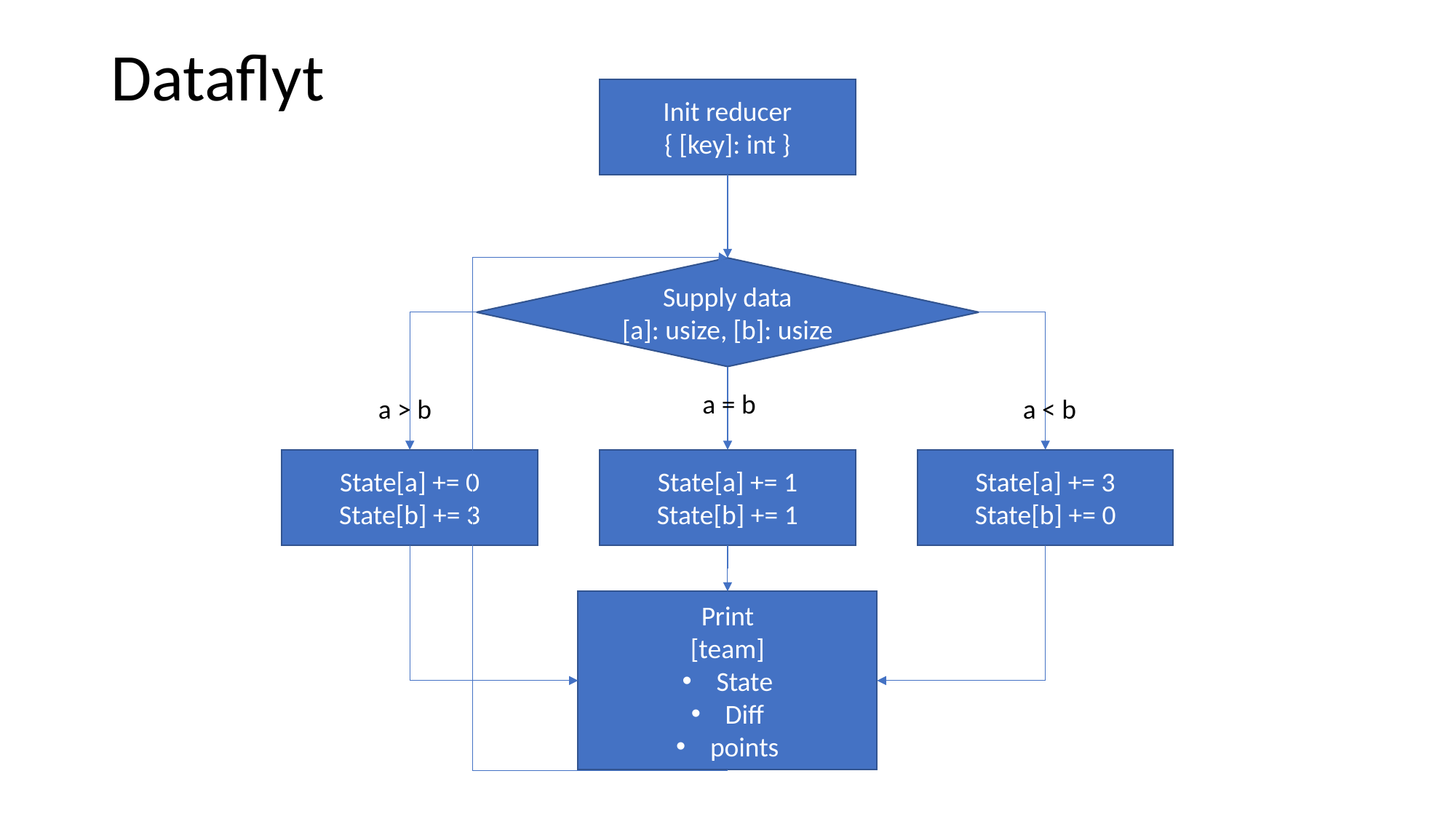

# Dataflyt
Init reducer
{ [key]: int }
Supply data
[a]: usize, [b]: usize
a = b
a > b
a < b
State[a] += 0
State[b] += 3
State[a] += 1
State[b] += 1
State[a] += 3
State[b] += 0
Print
[team]
State
Diff
points